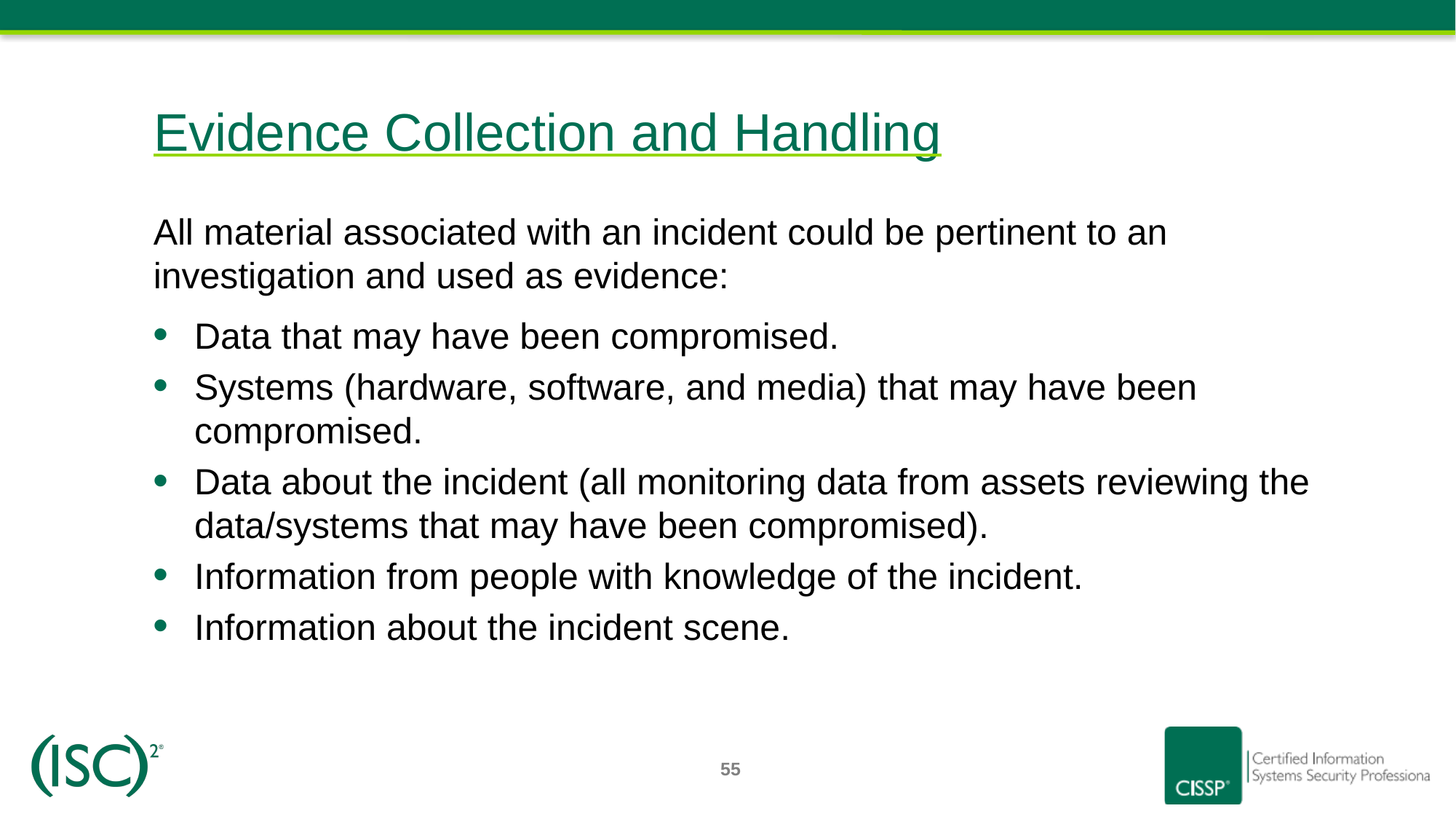

# Evidence Collection and Handling
All material associated with an incident could be pertinent to an investigation and used as evidence:
Data that may have been compromised.
Systems (hardware, software, and media) that may have been compromised.
Data about the incident (all monitoring data from assets reviewing the data/systems that may have been compromised).
Information from people with knowledge of the incident.
Information about the incident scene.